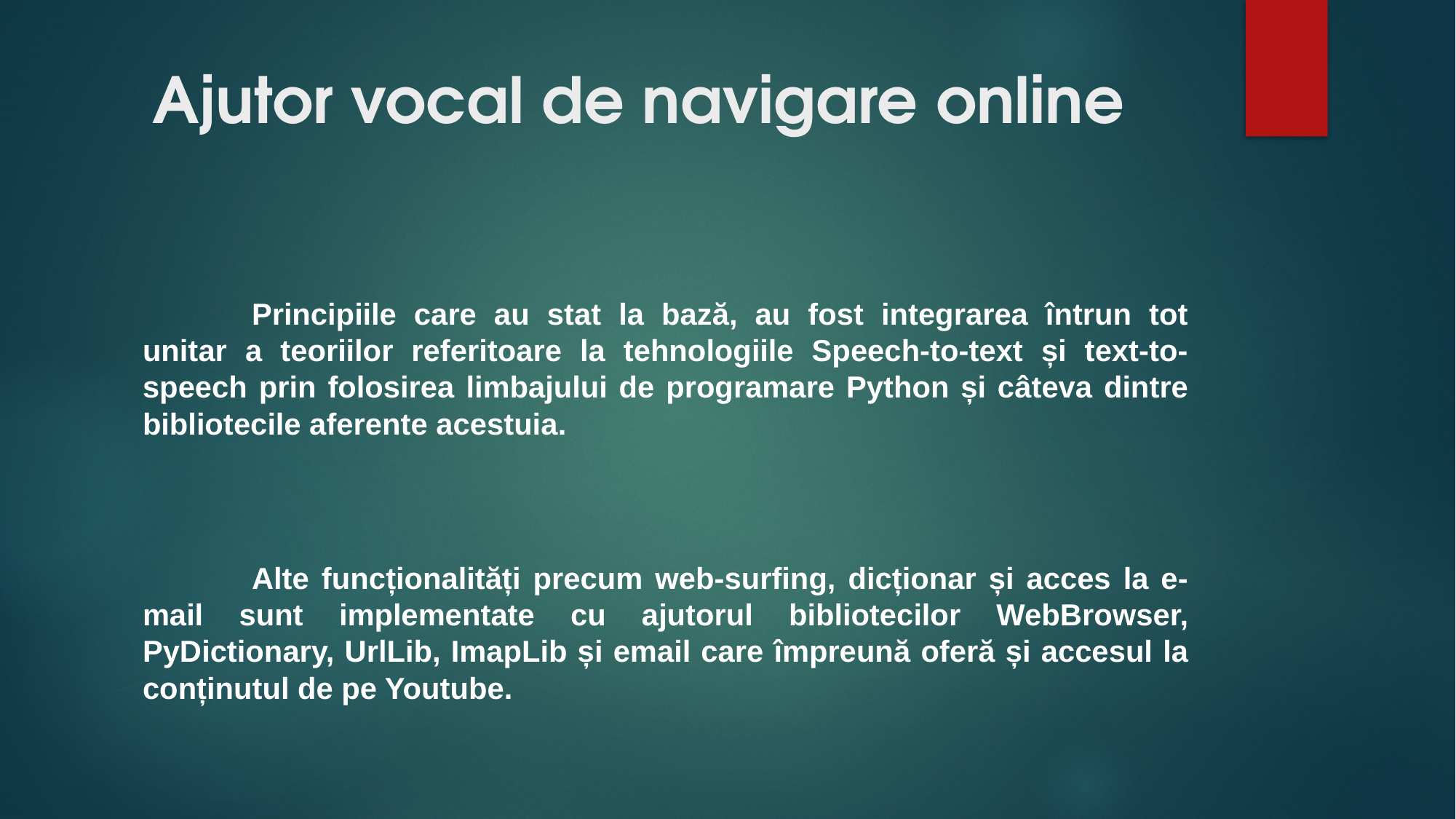

# Ajutor vocal de navigare online

	Principiile care au stat la bază, au fost integrarea întrun tot unitar a teoriilor referitoare la tehnologiile Speech-to-text și text-to-speech prin folosirea limbajului de programare Python și câteva dintre bibliotecile aferente acestuia.

	Alte funcționalități precum web-surfing, dicționar și acces la e-mail sunt implementate cu ajutorul bibliotecilor WebBrowser, PyDictionary, UrlLib, ImapLib și email care împreună oferă și accesul la conținutul de pe Youtube.